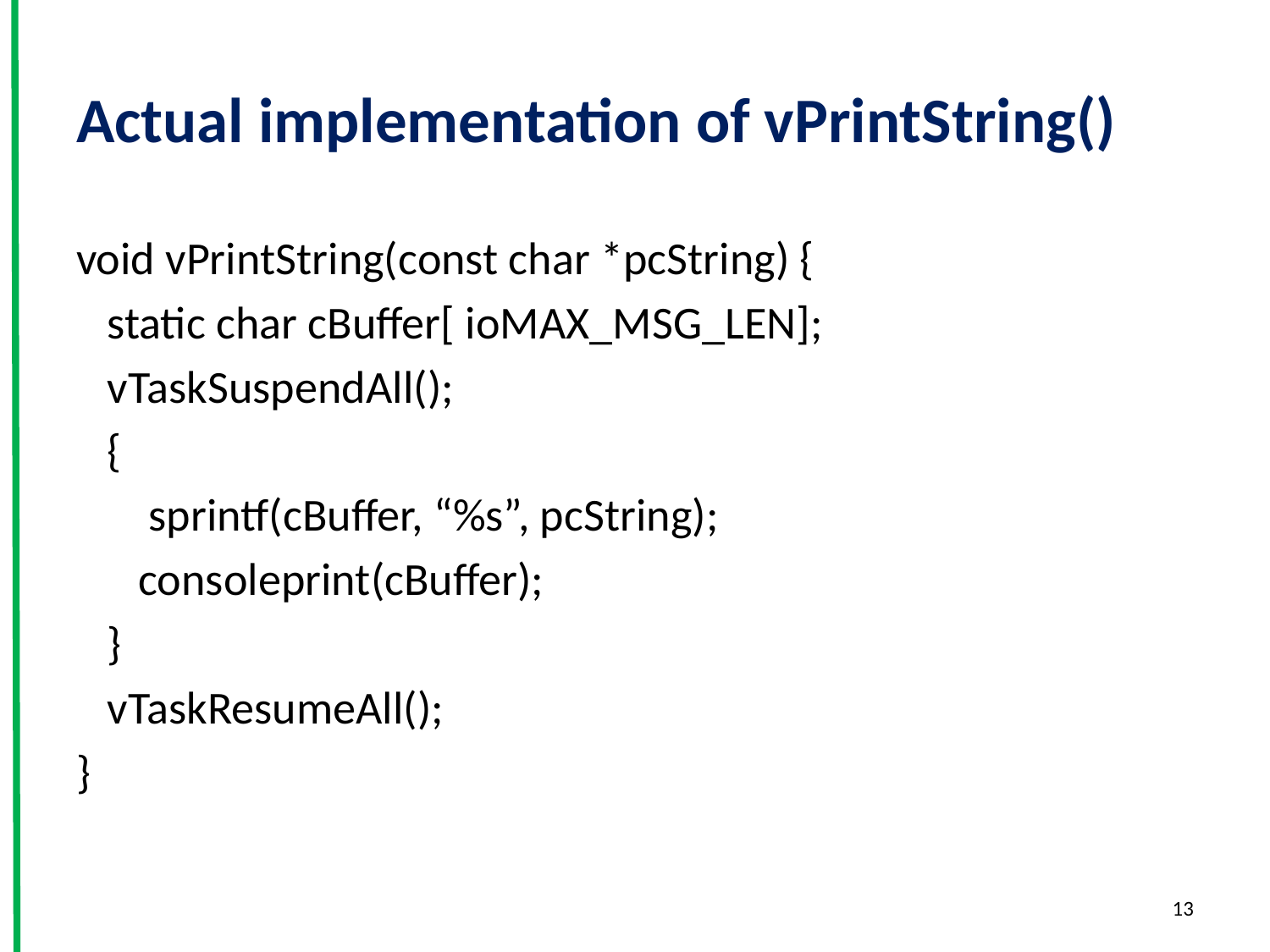

# Actual implementation of vPrintString()
void vPrintString(const char *pcString) {
   static char cBuffer[ ioMAX_MSG_LEN];
   vTaskSuspendAll();
   {
       sprintf(cBuffer, “%s”, pcString);
      consoleprint(cBuffer);
   }
   vTaskResumeAll();
}

13